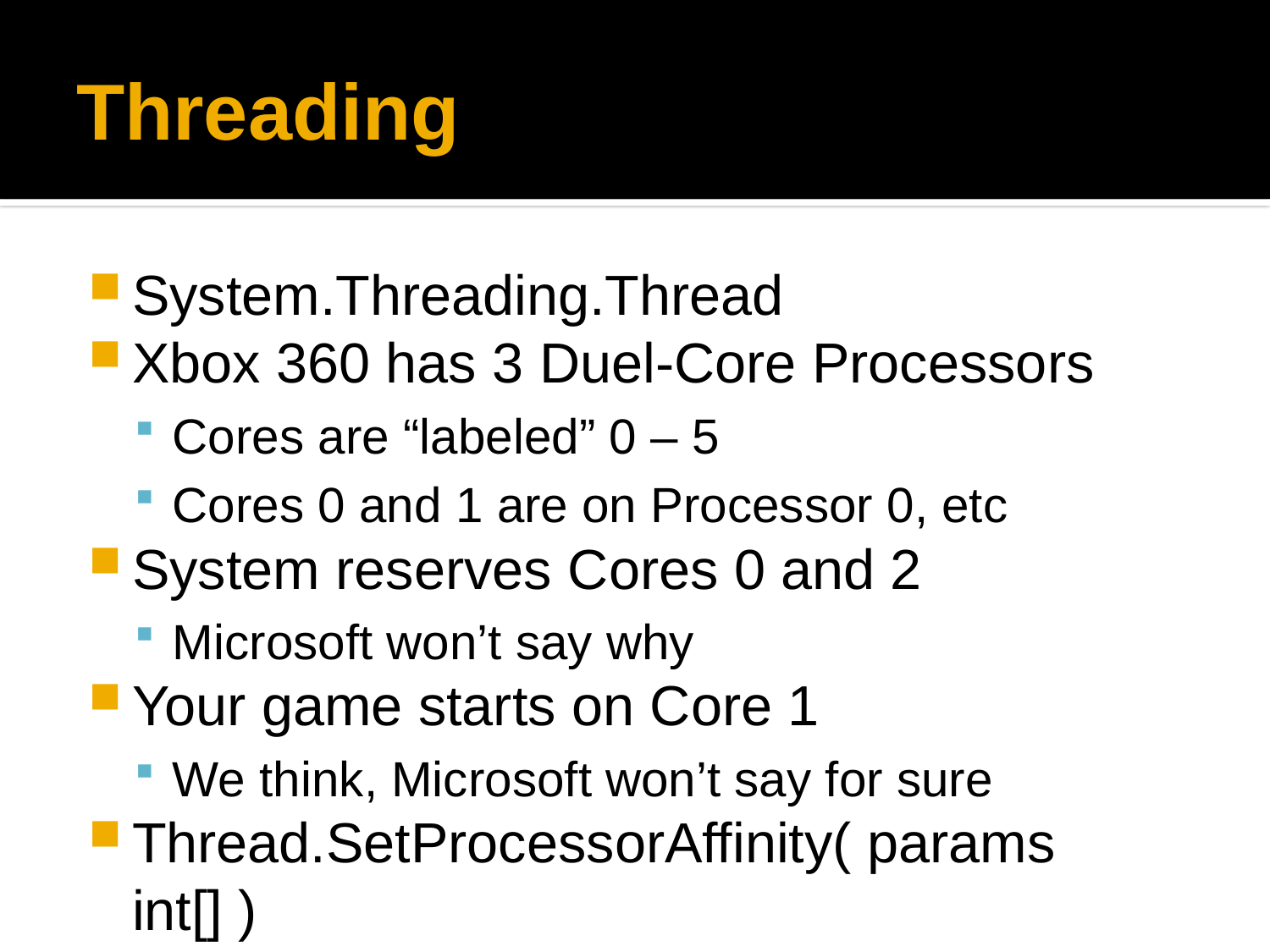

# Threading
System.Threading.Thread
Xbox 360 has 3 Duel-Core Processors
Cores are “labeled” 0 – 5
Cores 0 and 1 are on Processor 0, etc
System reserves Cores 0 and 2
Microsoft won’t say why
Your game starts on Core 1
We think, Microsoft won’t say for sure
Thread.SetProcessorAffinity( params int[] )